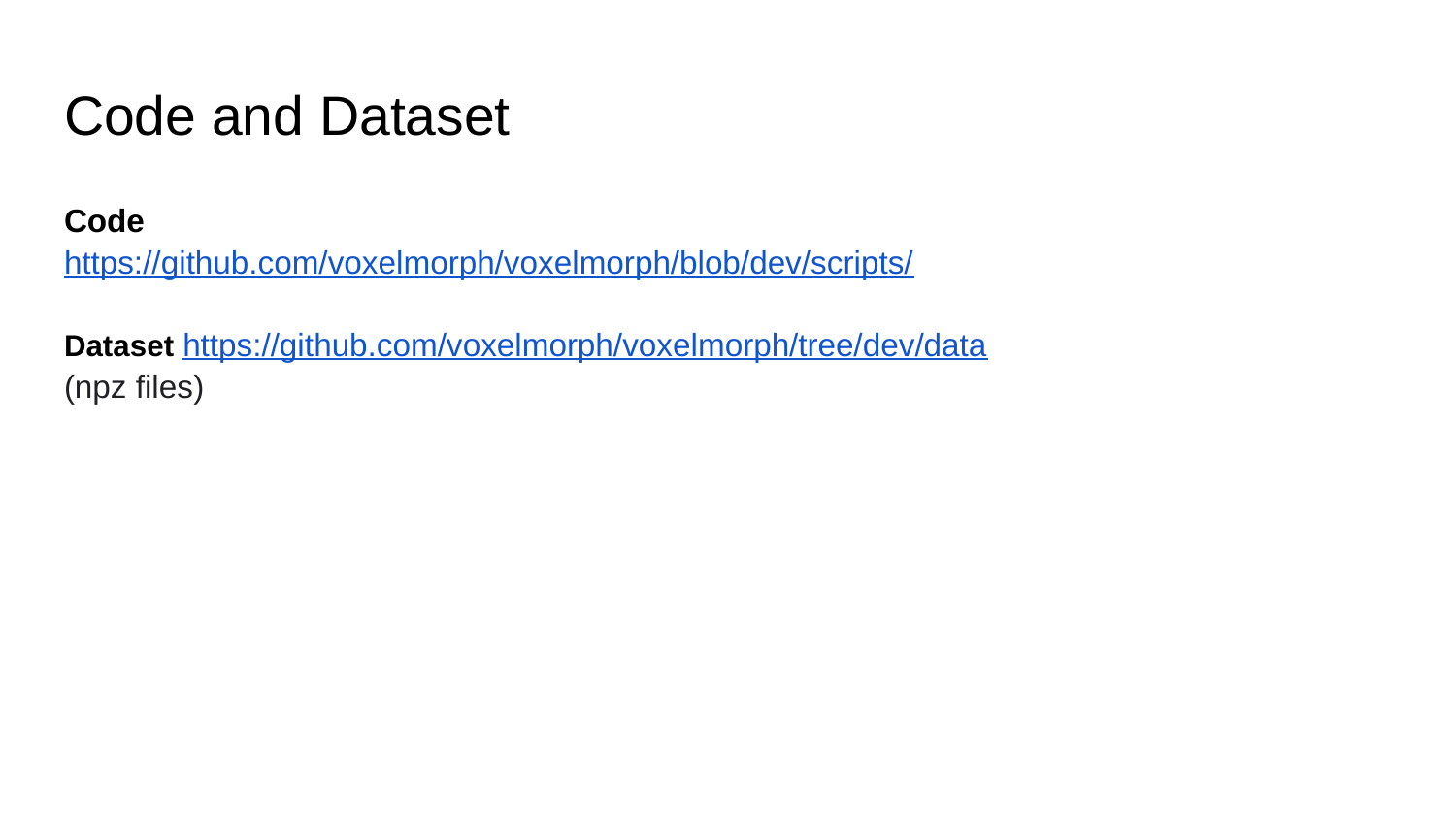

# Code and Dataset
Code
https://github.com/voxelmorph/voxelmorph/blob/dev/scripts/

Dataset https://github.com/voxelmorph/voxelmorph/tree/dev/data
(npz files)